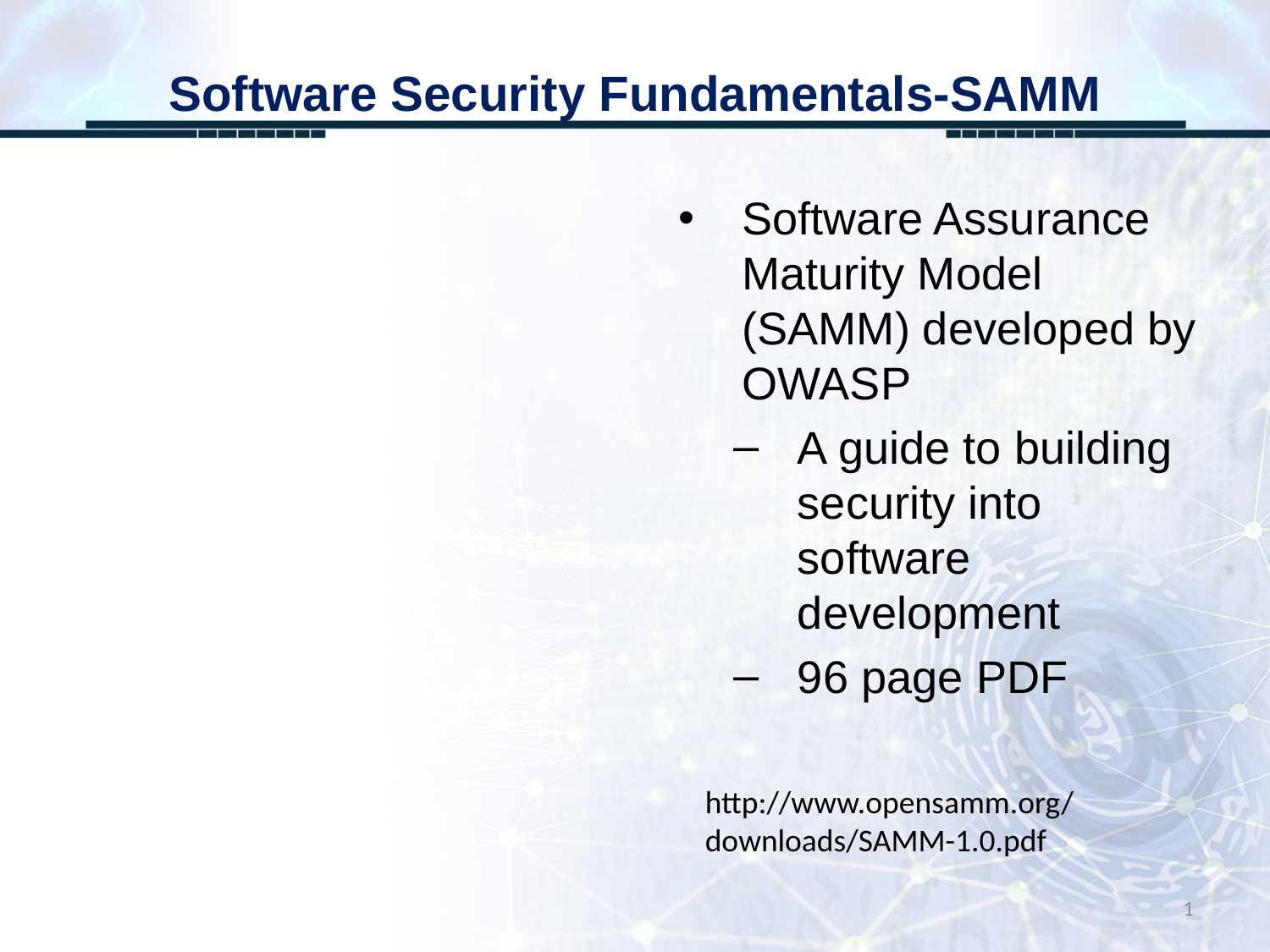

# Software Security Fundamentals-SAMM
Software Assurance Maturity Model (SAMM) developed by OWASP
A guide to building security into software development
96 page PDF
http://www.opensamm.org/downloads/SAMM-1.0.pdf
1